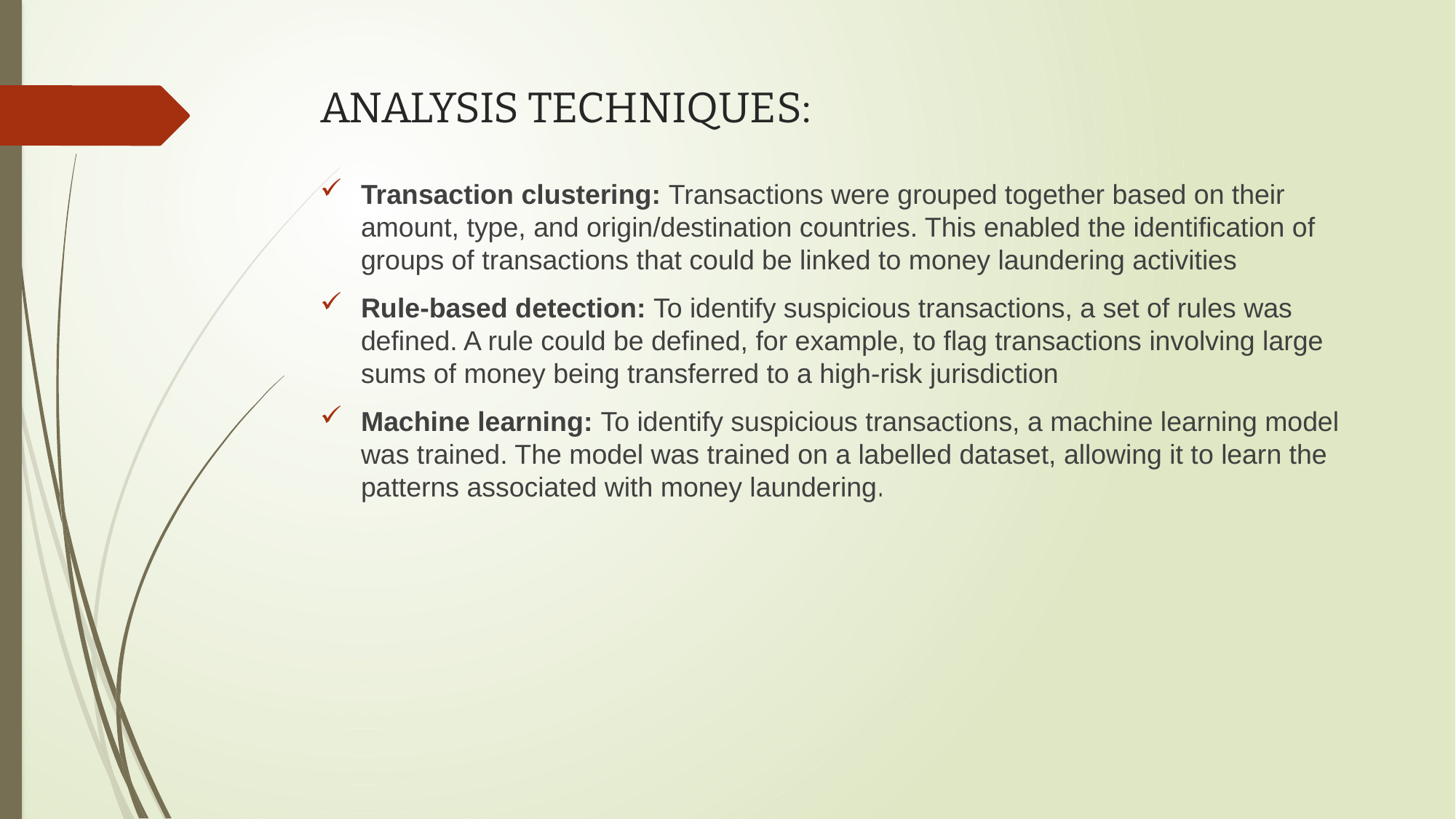

# ANALYSIS TECHNIQUES:
Transaction clustering: Transactions were grouped together based on their amount, type, and origin/destination countries. This enabled the identification of groups of transactions that could be linked to money laundering activities
Rule-based detection: To identify suspicious transactions, a set of rules was defined. A rule could be defined, for example, to flag transactions involving large sums of money being transferred to a high-risk jurisdiction
Machine learning: To identify suspicious transactions, a machine learning model was trained. The model was trained on a labelled dataset, allowing it to learn the patterns associated with money laundering.